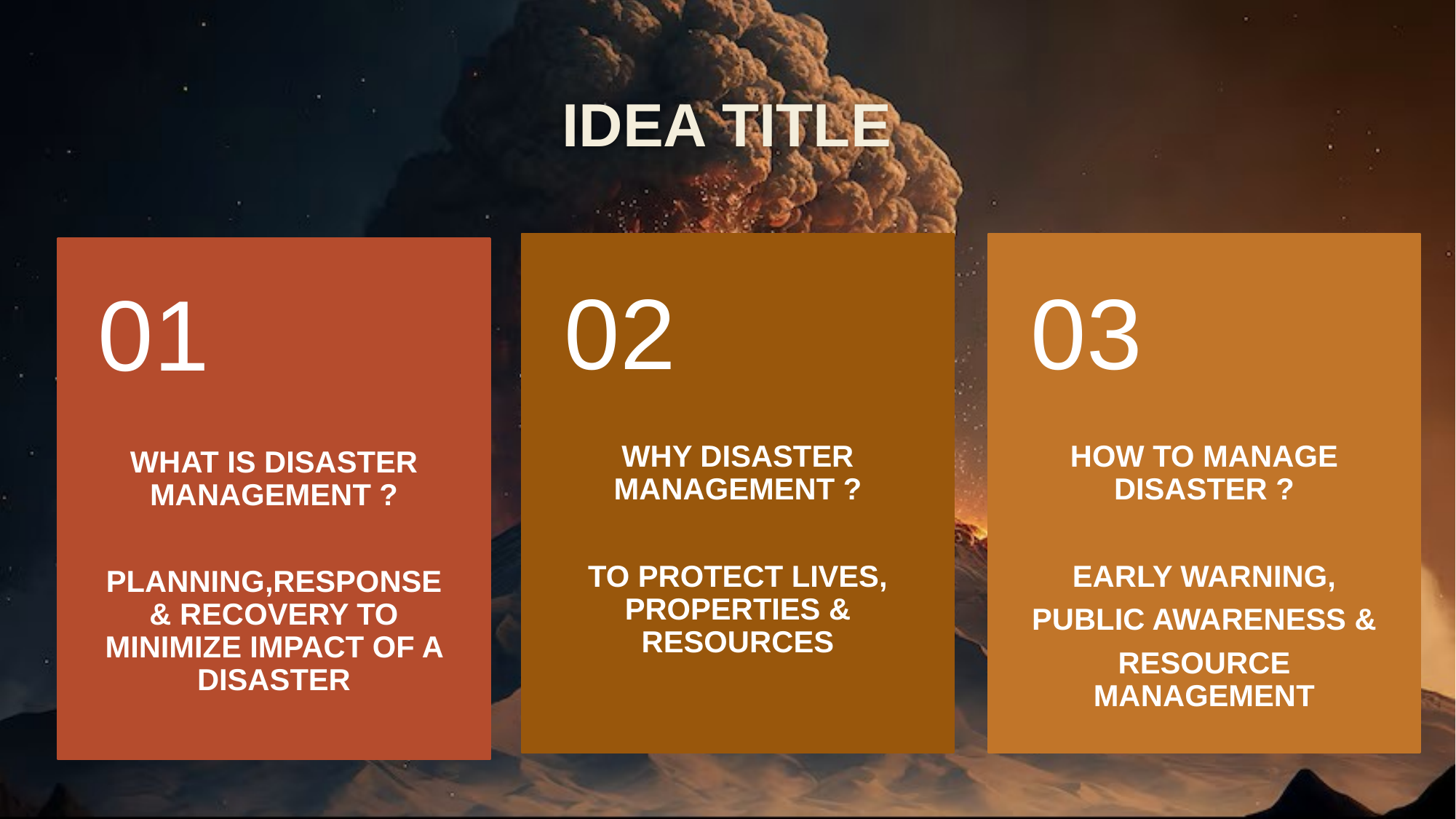

# IDEA TITLE
What is disaster management ?

Planning,response & recovery to minimize impact of a disaster

01
Why disaster management ?

To protect lives, properties & resources
02
How to manage disaster ?

Early warning,
Public awareness &
Resource management

03